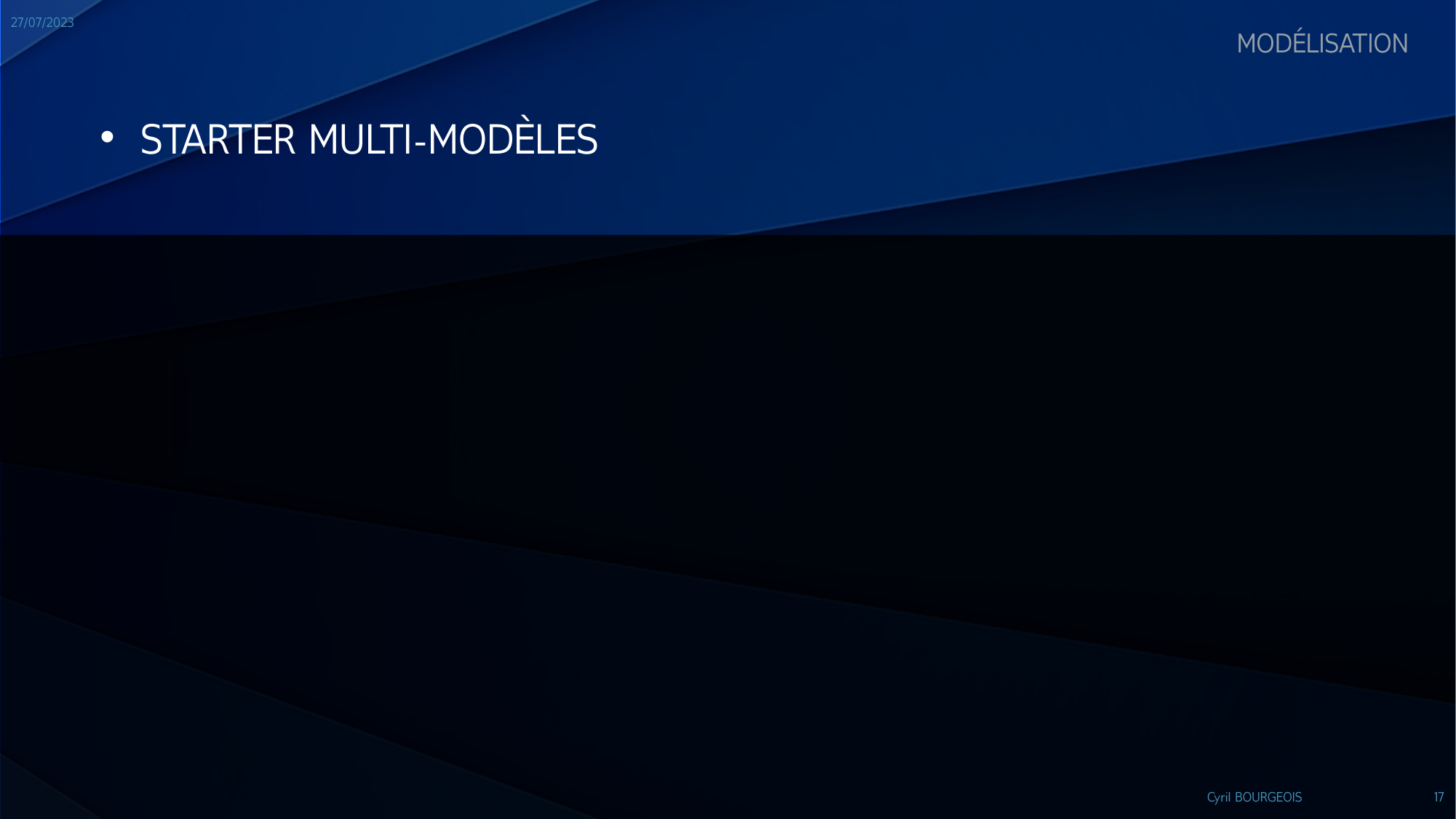

27/07/2023
MODÉLISATION
# Starter multi-modèles
17
Cyril BOURGEOIS